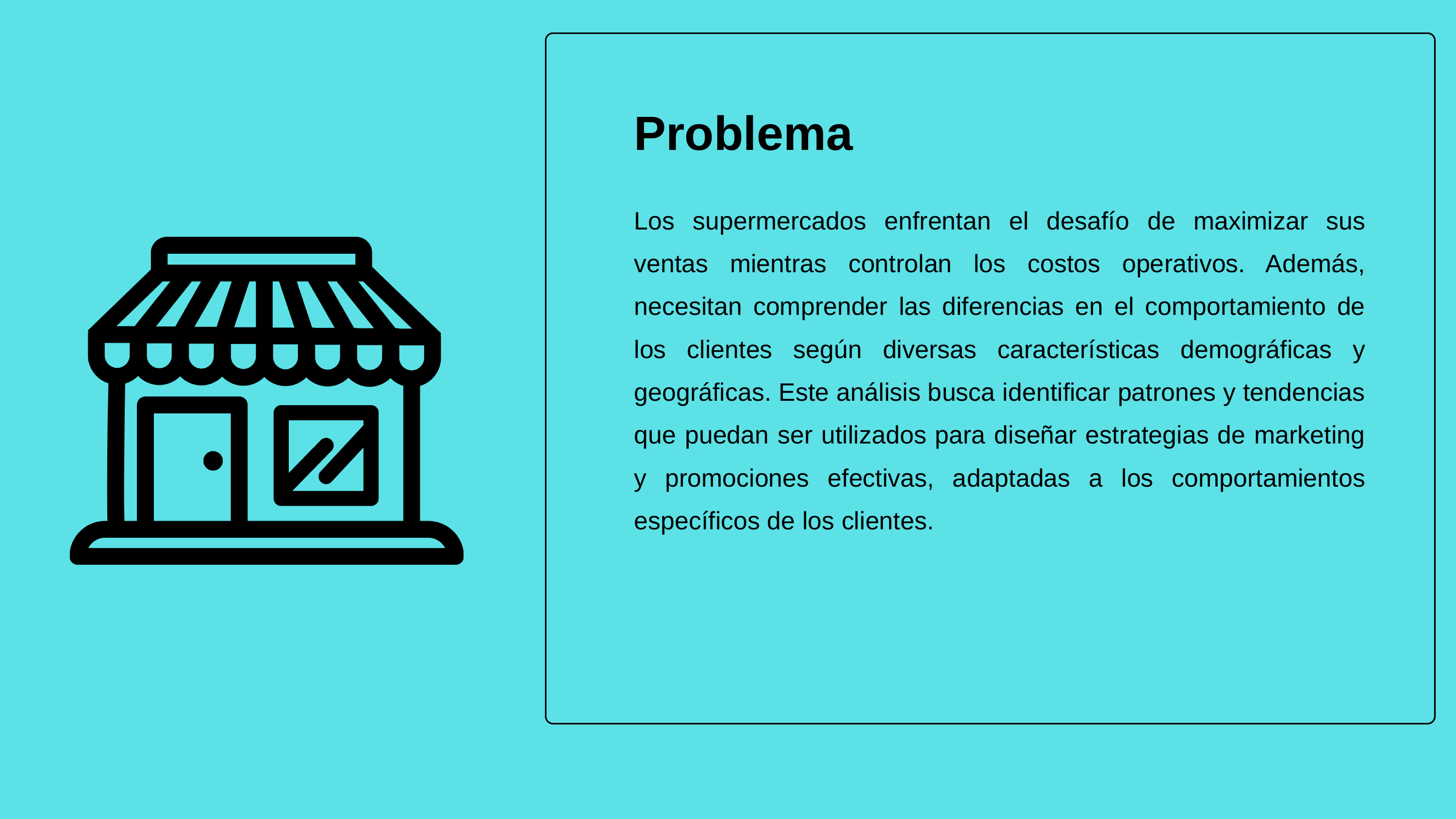

Problema
Los supermercados enfrentan el desafío de maximizar sus ventas mientras controlan los costos operativos. Además, necesitan comprender las diferencias en el comportamiento de los clientes según diversas características demográficas y geográficas. Este análisis busca identificar patrones y tendencias que puedan ser utilizados para diseñar estrategias de marketing y promociones efectivas, adaptadas a los comportamientos específicos de los clientes.